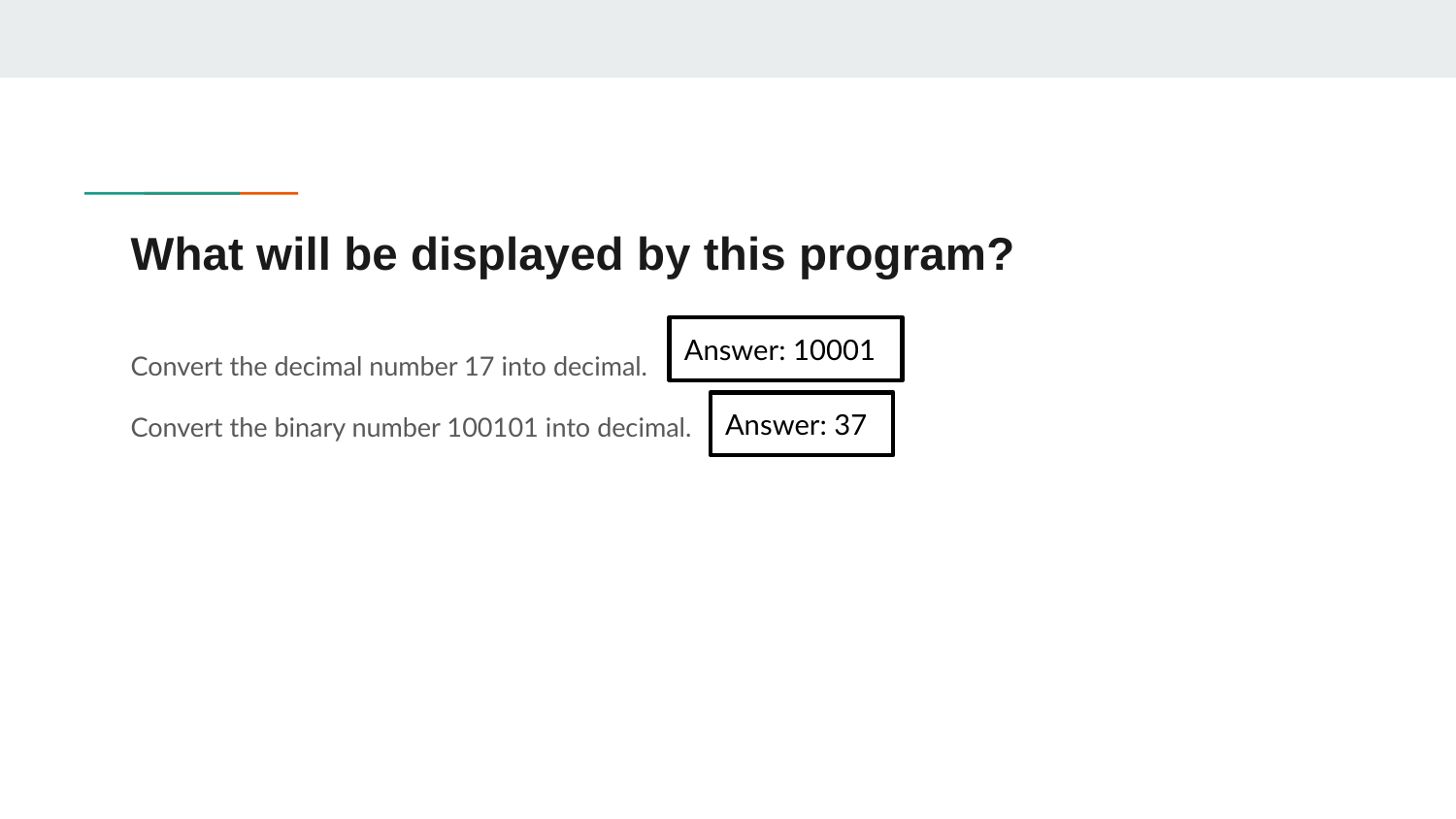

# What will be displayed by this program?
Answer: 10001
Convert the decimal number 17 into decimal.
Convert the binary number 100101 into decimal.
Answer: 37